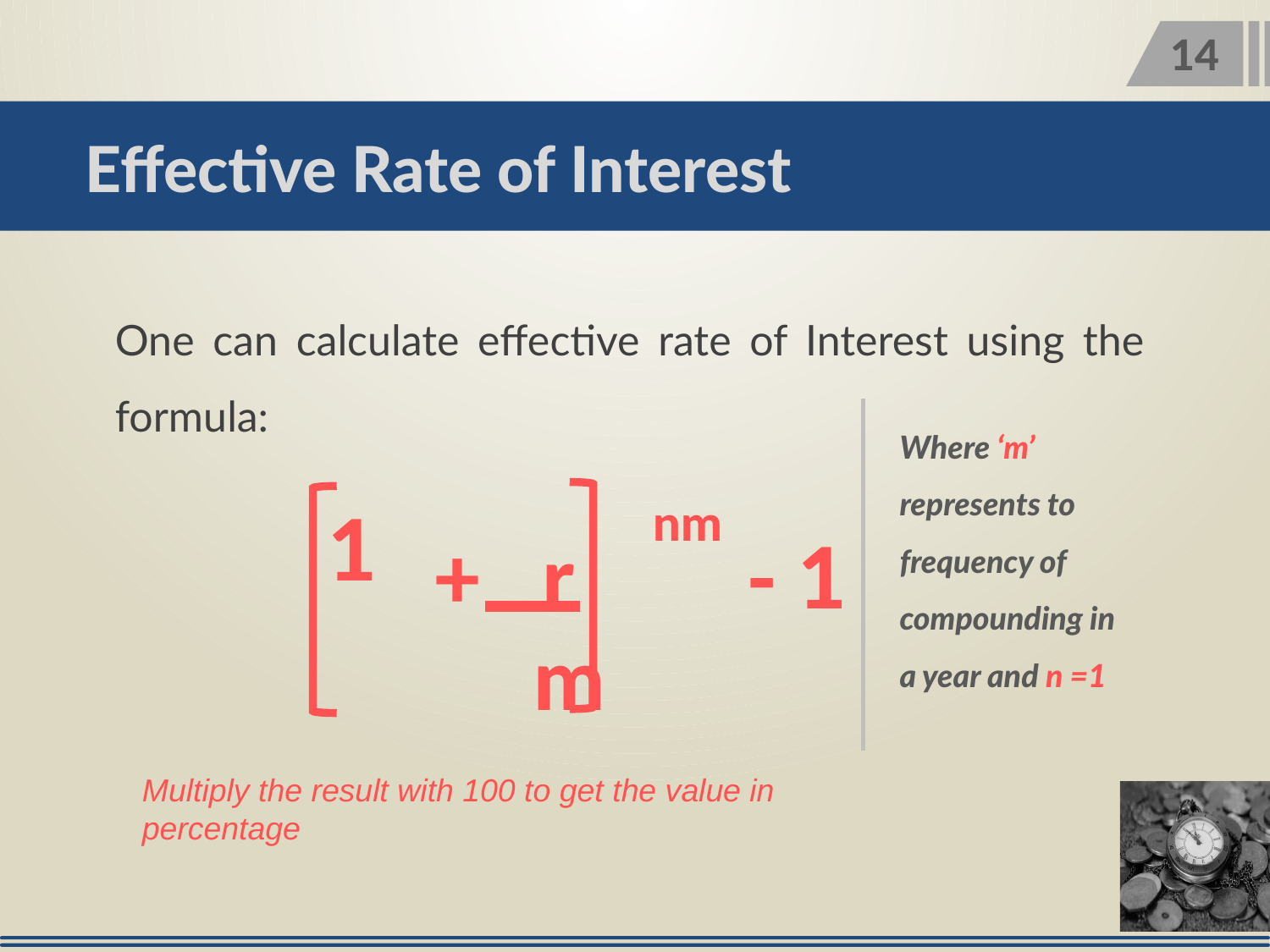

14
Effective Rate of Interest
One can calculate effective rate of Interest using the formula:
Where ‘m’ represents to frequency of compounding in a year and n =1

     +   r    nm  - 1
          m
1

Multiply the result with 100 to get the value in percentage